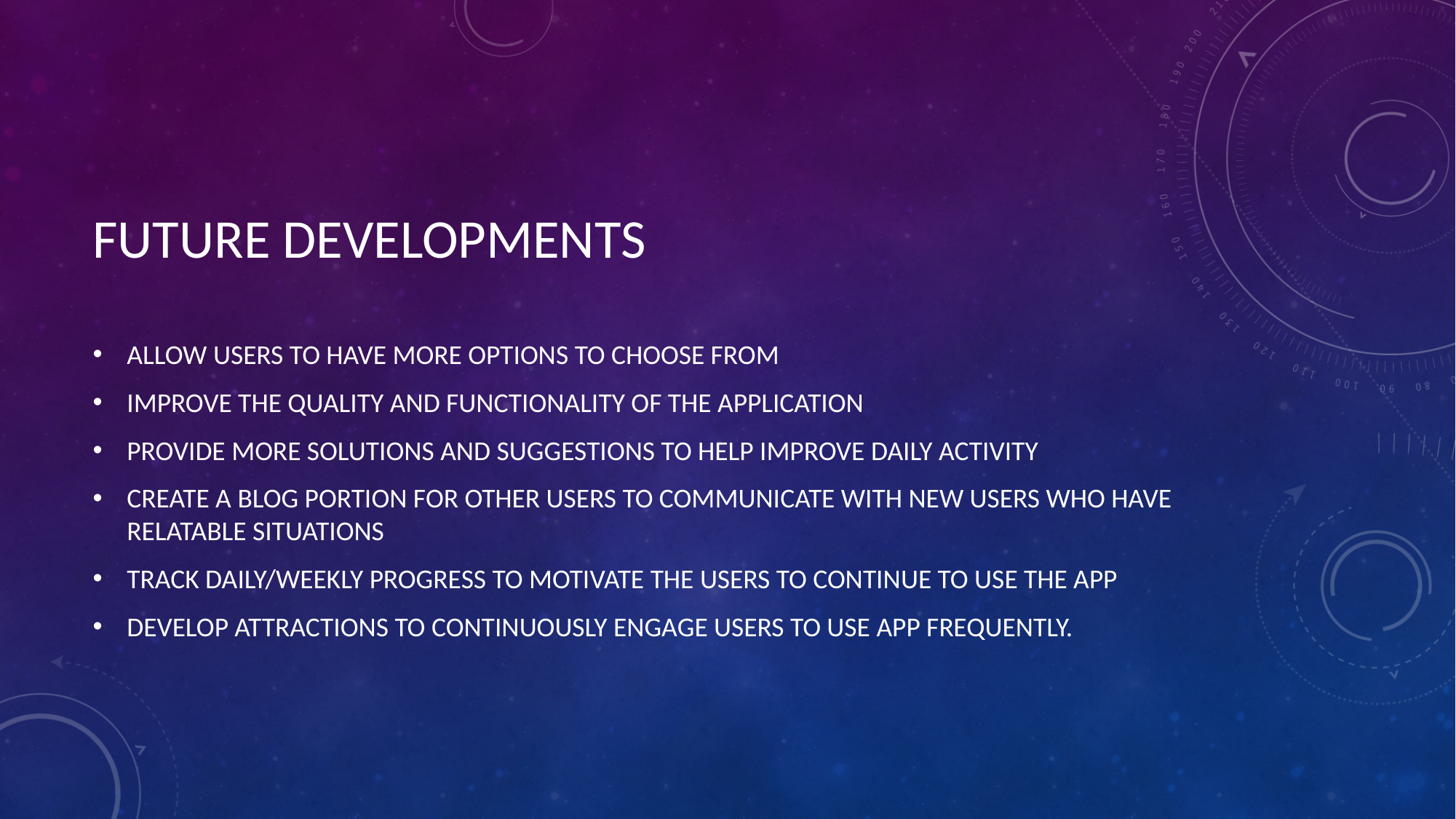

# FUTURE DEVELOPMENTS
ALLOW USERS TO HAVE MORE OPTIONS TO CHOOSE FROM
IMPROVE THE QUALITY AND FUNCTIONALITY OF THE APPLICATION
PROVIDE MORE SOLUTIONS AND SUGGESTIONS TO HELP IMPROVE DAILY ACTIVITY
CREATE A BLOG PORTION FOR OTHER USERS TO COMMUNICATE WITH NEW USERS WHO HAVE RELATABLE SITUATIONS
TRACK DAILY/WEEKLY PROGRESS TO MOTIVATE THE USERS TO CONTINUE TO USE THE APP
DEVELOP ATTRACTIONS TO CONTINUOUSLY ENGAGE USERS TO USE APP FREQUENTLY.